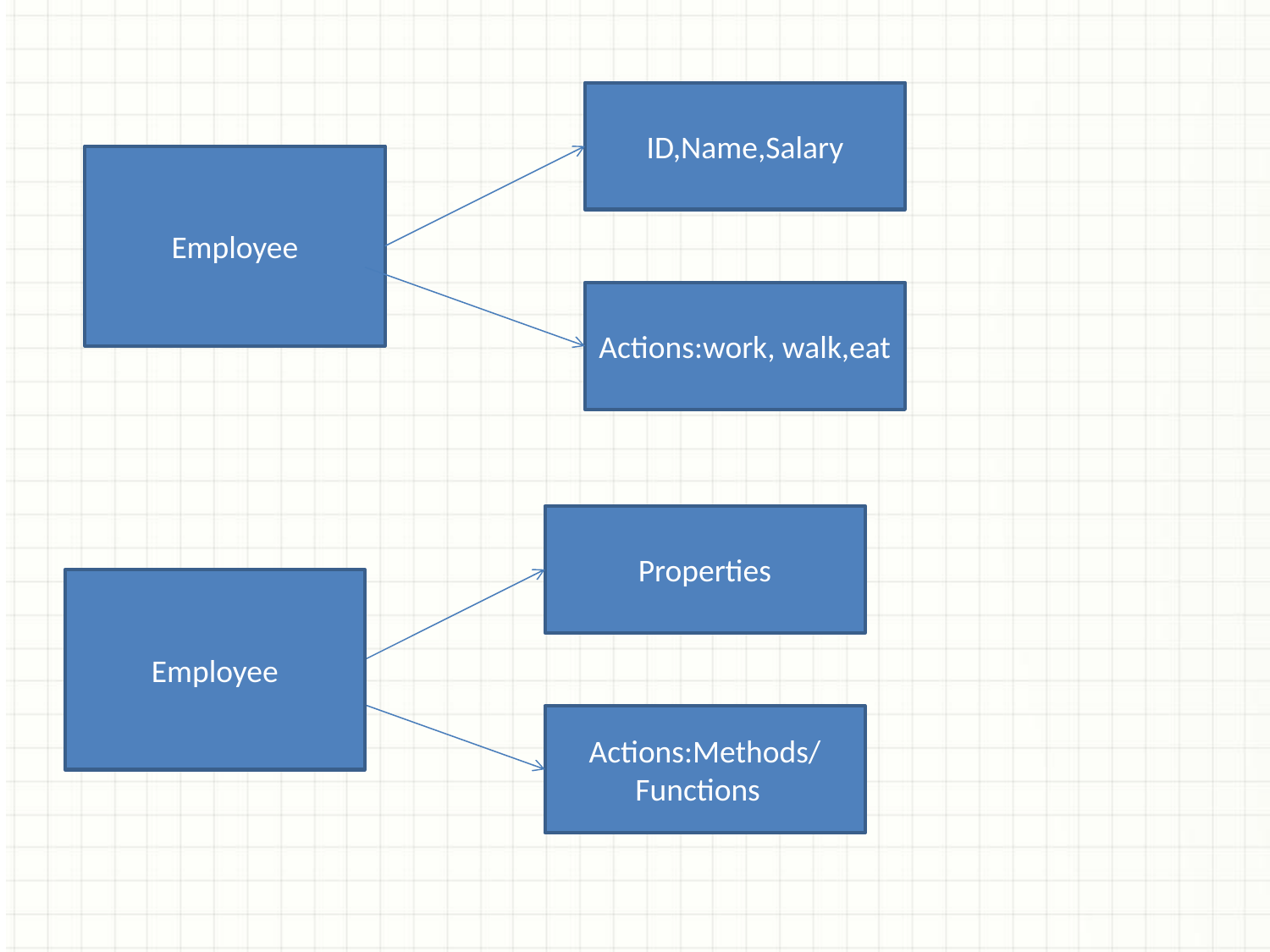

ID,Name,Salary
Employee
Actions:work, walk,eat
Properties
Employee
Actions:Methods/Functions